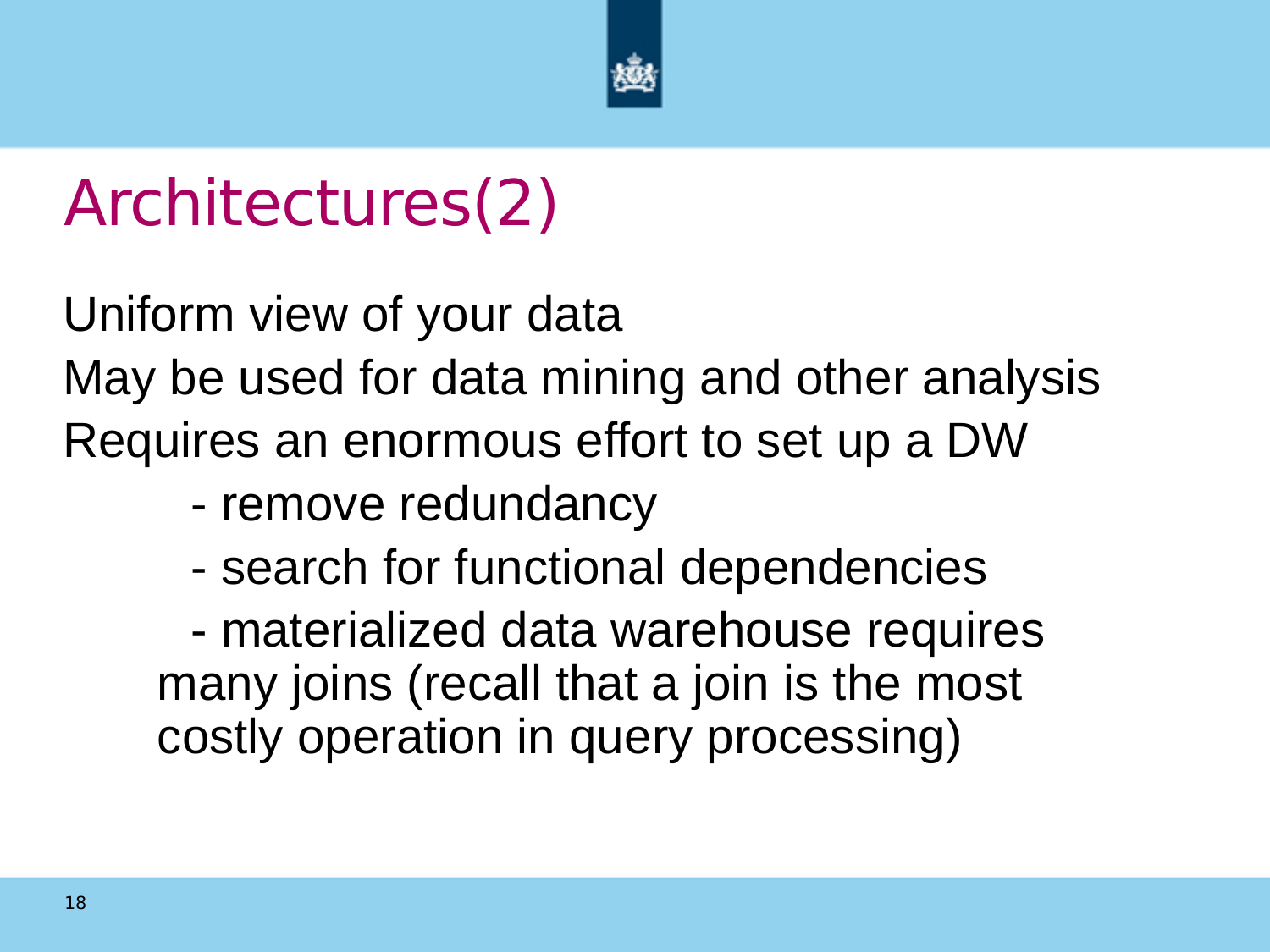

# Architectures(2)
Uniform view of your data
May be used for data mining and other analysis
Requires an enormous effort to set up a DW
- remove redundancy
- search for functional dependencies
- materialized data warehouse requires many joins (recall that a join is the most costly operation in query processing)

18